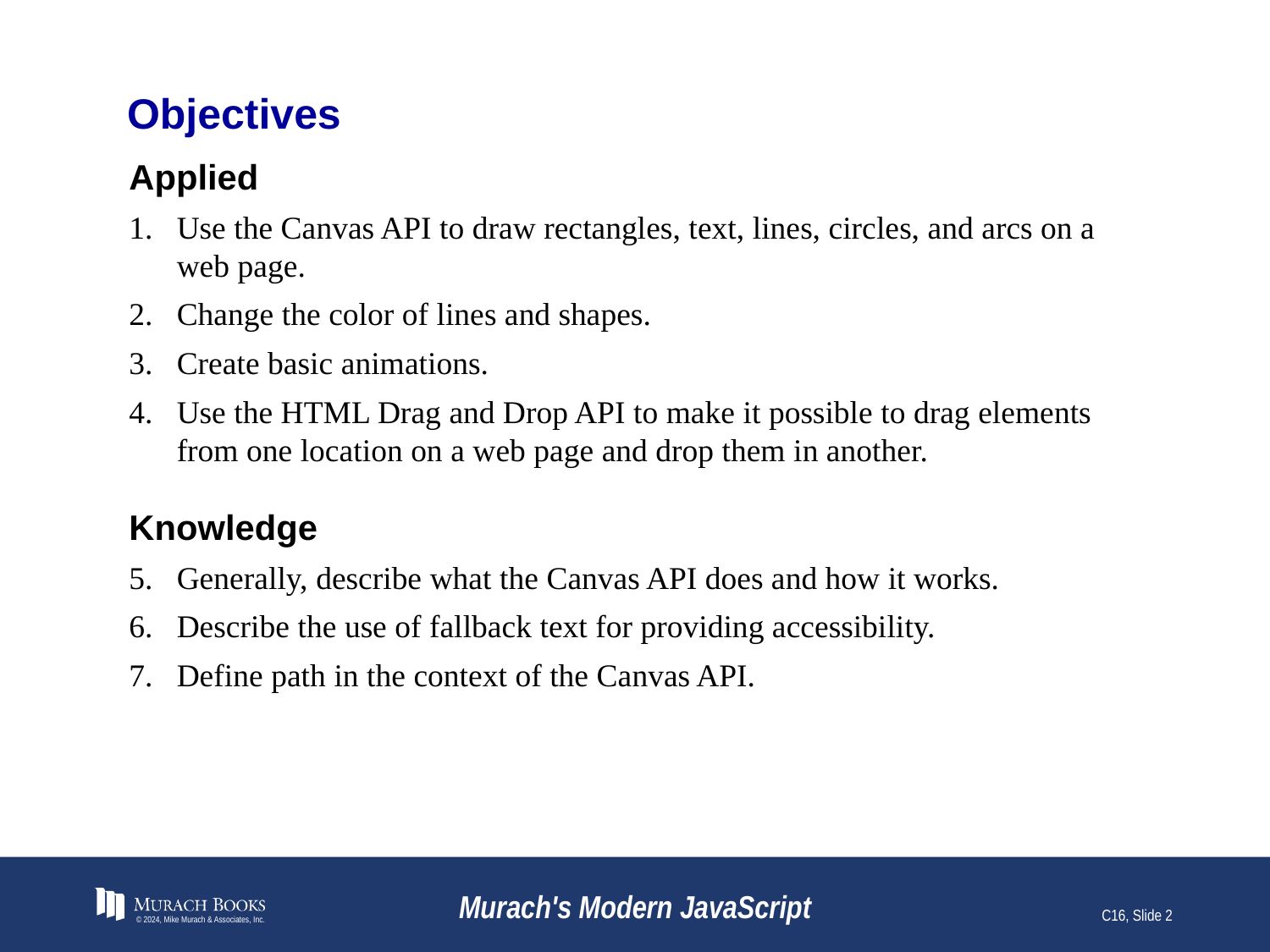

# Objectives
Applied
Use the Canvas API to draw rectangles, text, lines, circles, and arcs on a web page.
Change the color of lines and shapes.
Create basic animations.
Use the HTML Drag and Drop API to make it possible to drag elements from one location on a web page and drop them in another.
Knowledge
Generally, describe what the Canvas API does and how it works.
Describe the use of fallback text for providing accessibility.
Define path in the context of the Canvas API.
© 2024, Mike Murach & Associates, Inc.
Murach's Modern JavaScript

C16, Slide 2